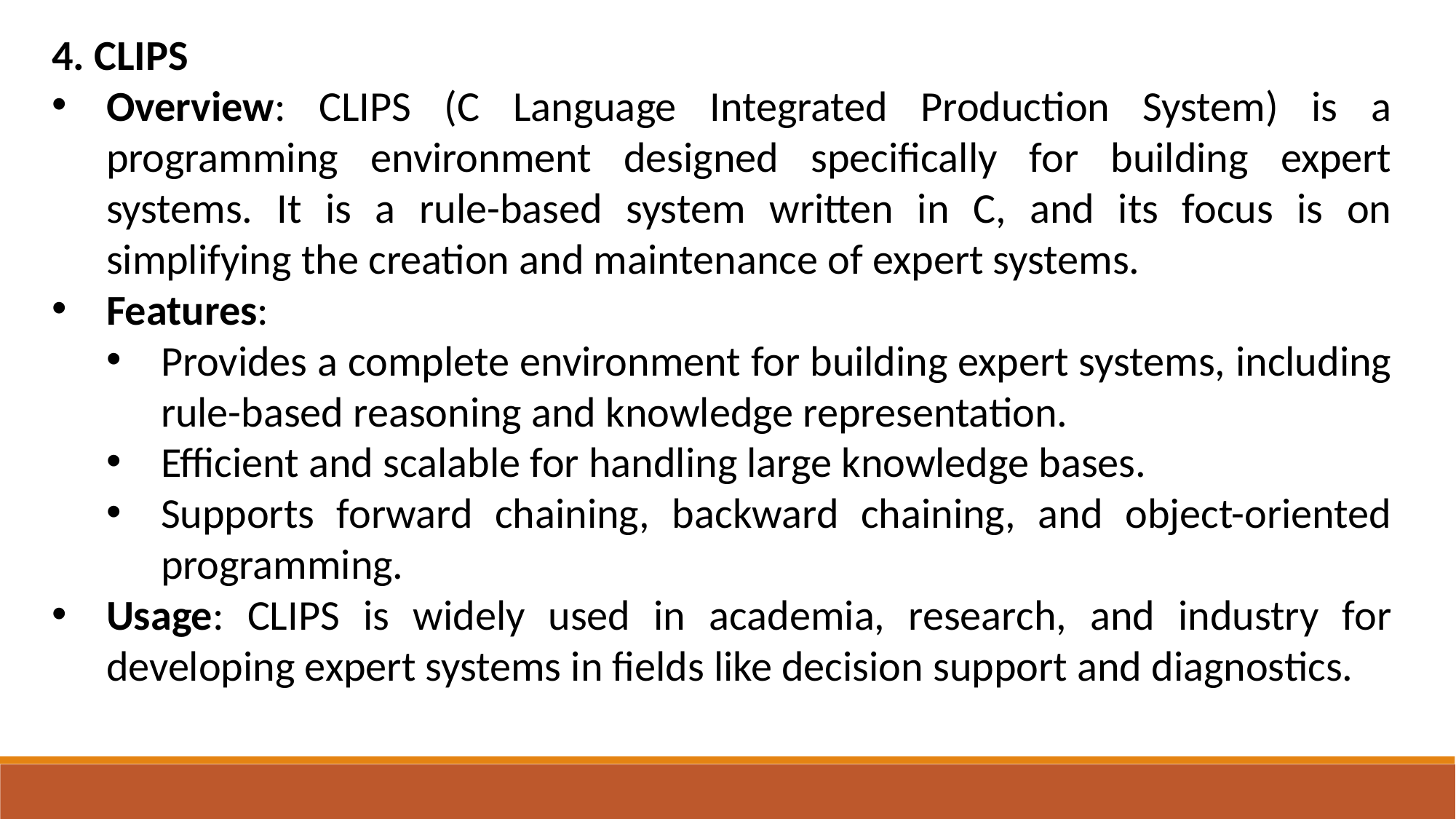

4. CLIPS
Overview: CLIPS (C Language Integrated Production System) is a programming environment designed specifically for building expert systems. It is a rule-based system written in C, and its focus is on simplifying the creation and maintenance of expert systems.
Features:
Provides a complete environment for building expert systems, including rule-based reasoning and knowledge representation.
Efficient and scalable for handling large knowledge bases.
Supports forward chaining, backward chaining, and object-oriented programming.
Usage: CLIPS is widely used in academia, research, and industry for developing expert systems in fields like decision support and diagnostics.